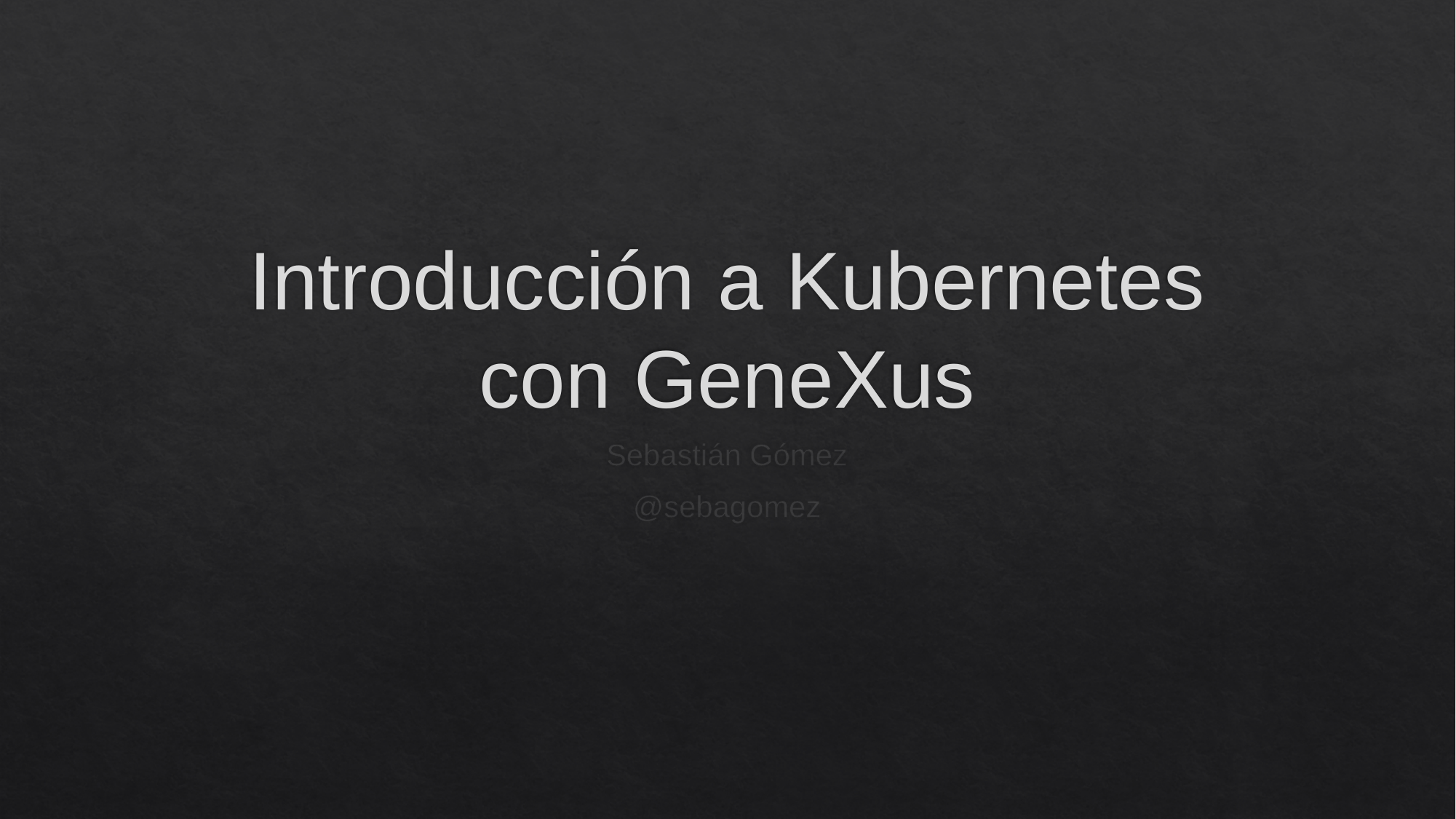

# Introducción a Kubernetes con GeneXus
Sebastián Gómez
@sebagomez